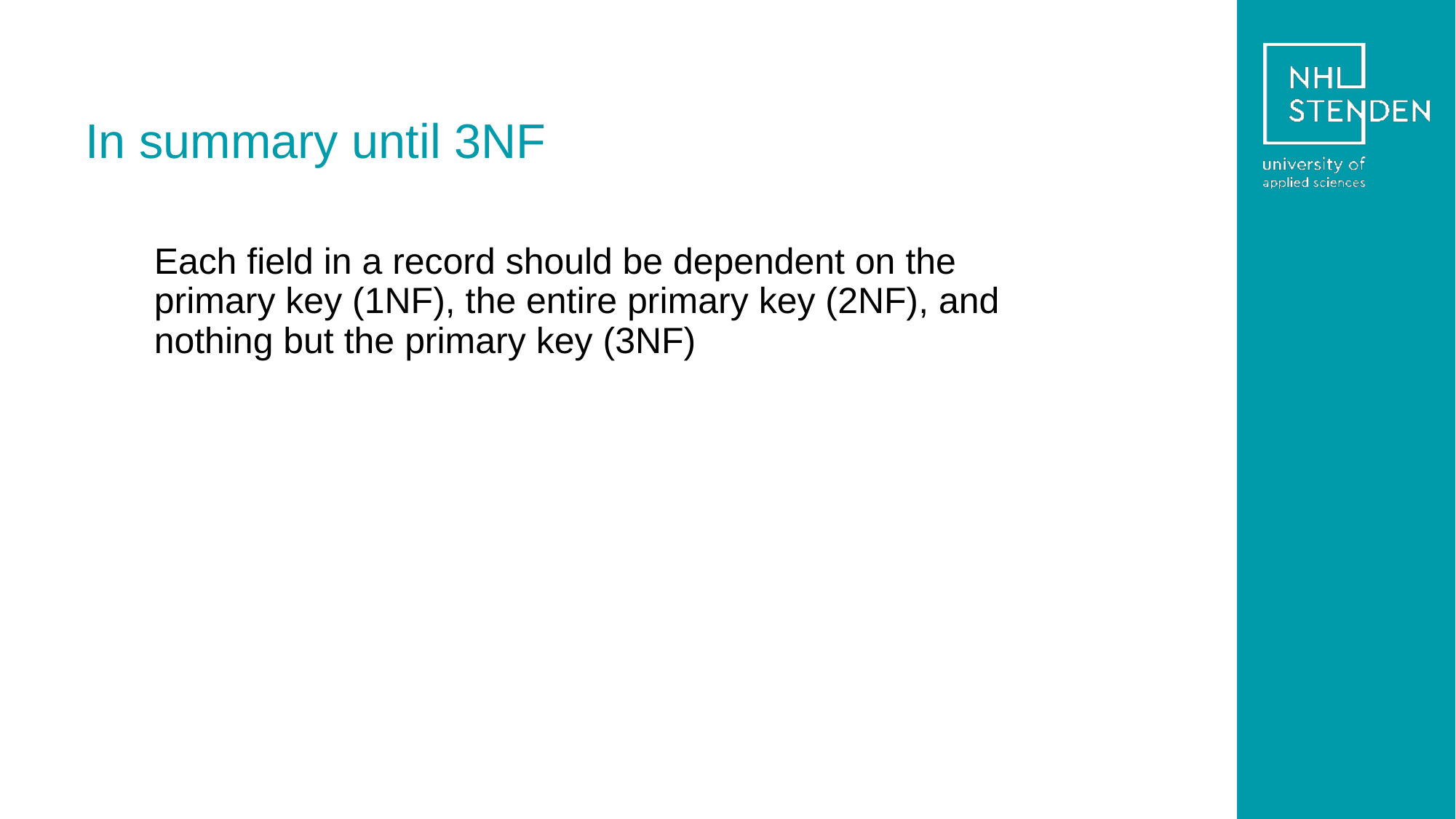

# In summary until 3NF
Each field in a record should be dependent on the primary key (1NF), the entire primary key (2NF), and nothing but the primary key (3NF)